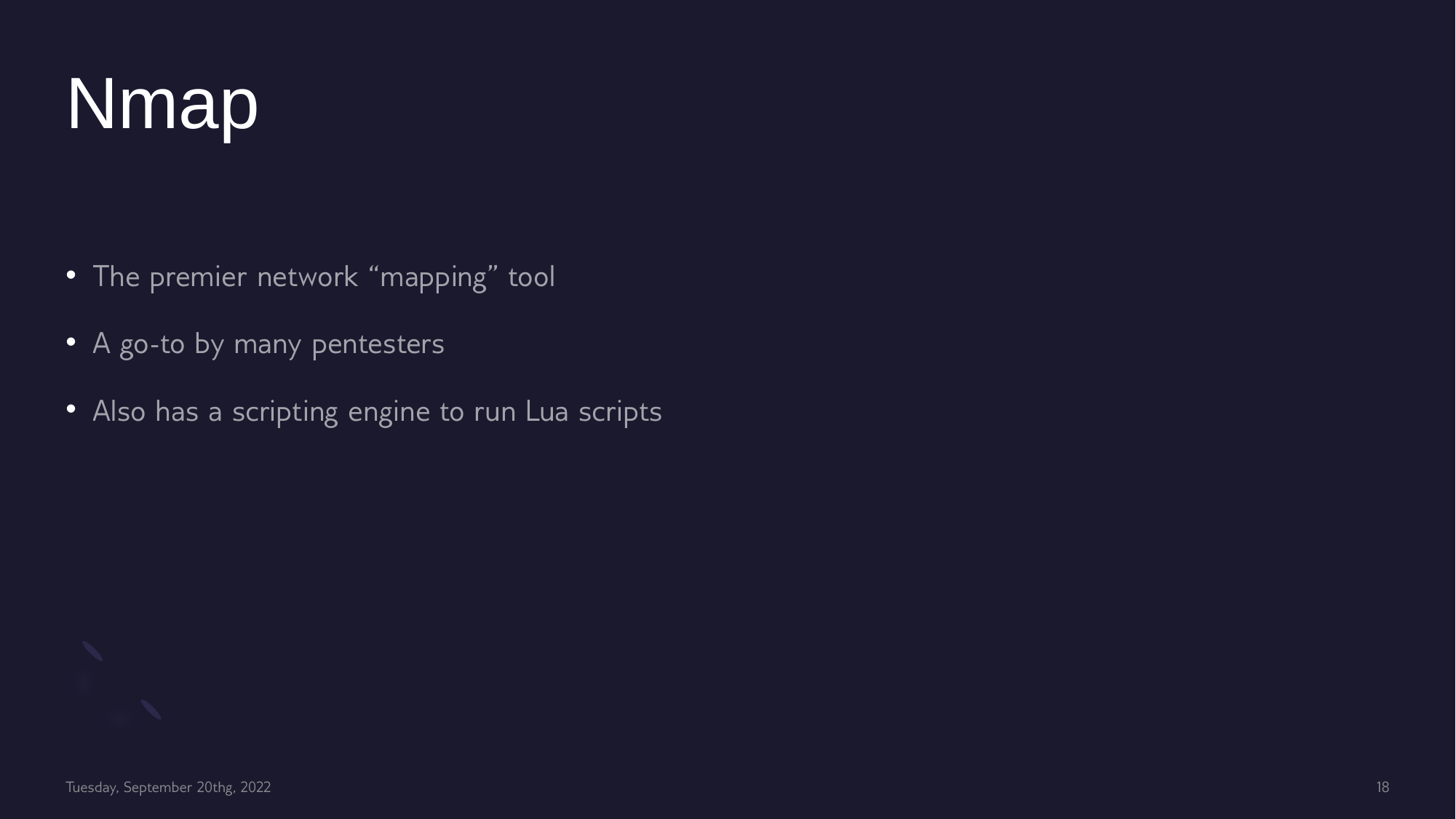

# Nmap
The premier network “mapping” tool
A go-to by many pentesters
Also has a scripting engine to run Lua scripts
Tuesday, September 20thg, 2022
18